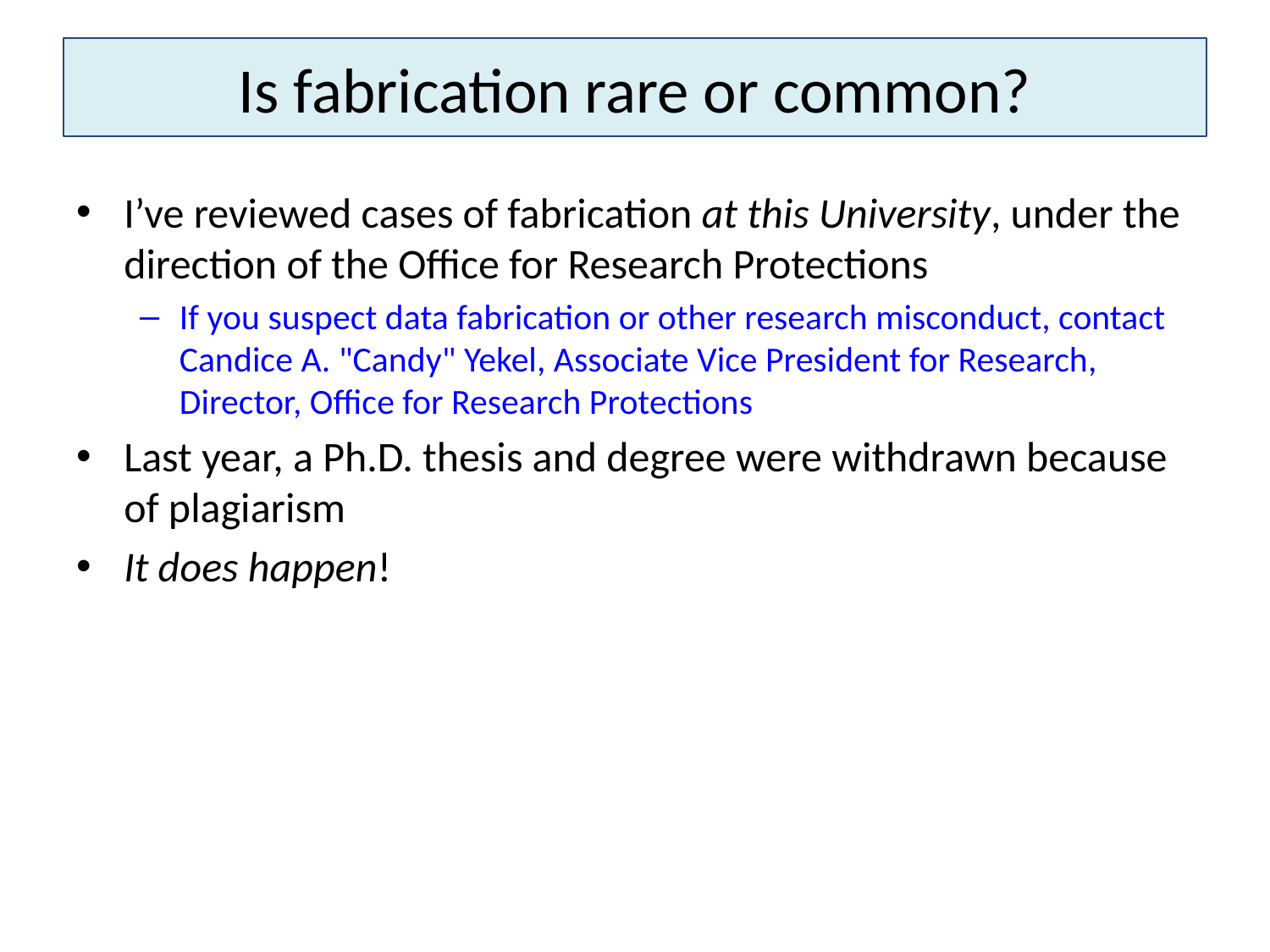

# Is fabrication rare or common?
I’ve reviewed cases of fabrication at this University, under the direction of the Office for Research Protections
If you suspect data fabrication or other research misconduct, contact Candice A. "Candy" Yekel, Associate Vice President for Research, Director, Office for Research Protections
Last year, a Ph.D. thesis and degree were withdrawn because of plagiarism
It does happen!